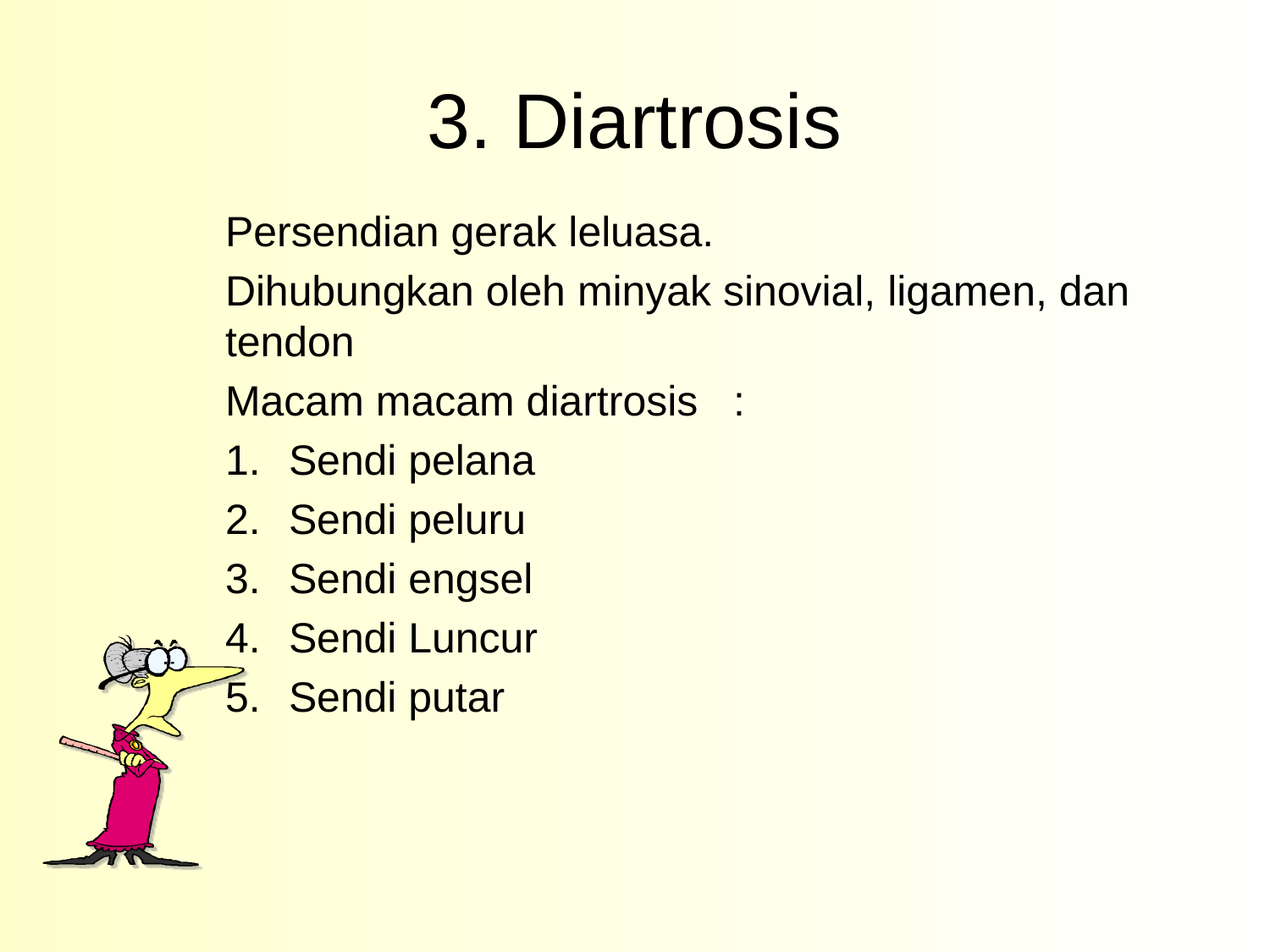

# 3. Diartrosis
Persendian gerak leluasa.
Dihubungkan oleh minyak sinovial, ligamen, dan tendon
Macam macam diartrosis	:
Sendi pelana
Sendi peluru
Sendi engsel
Sendi Luncur
Sendi putar